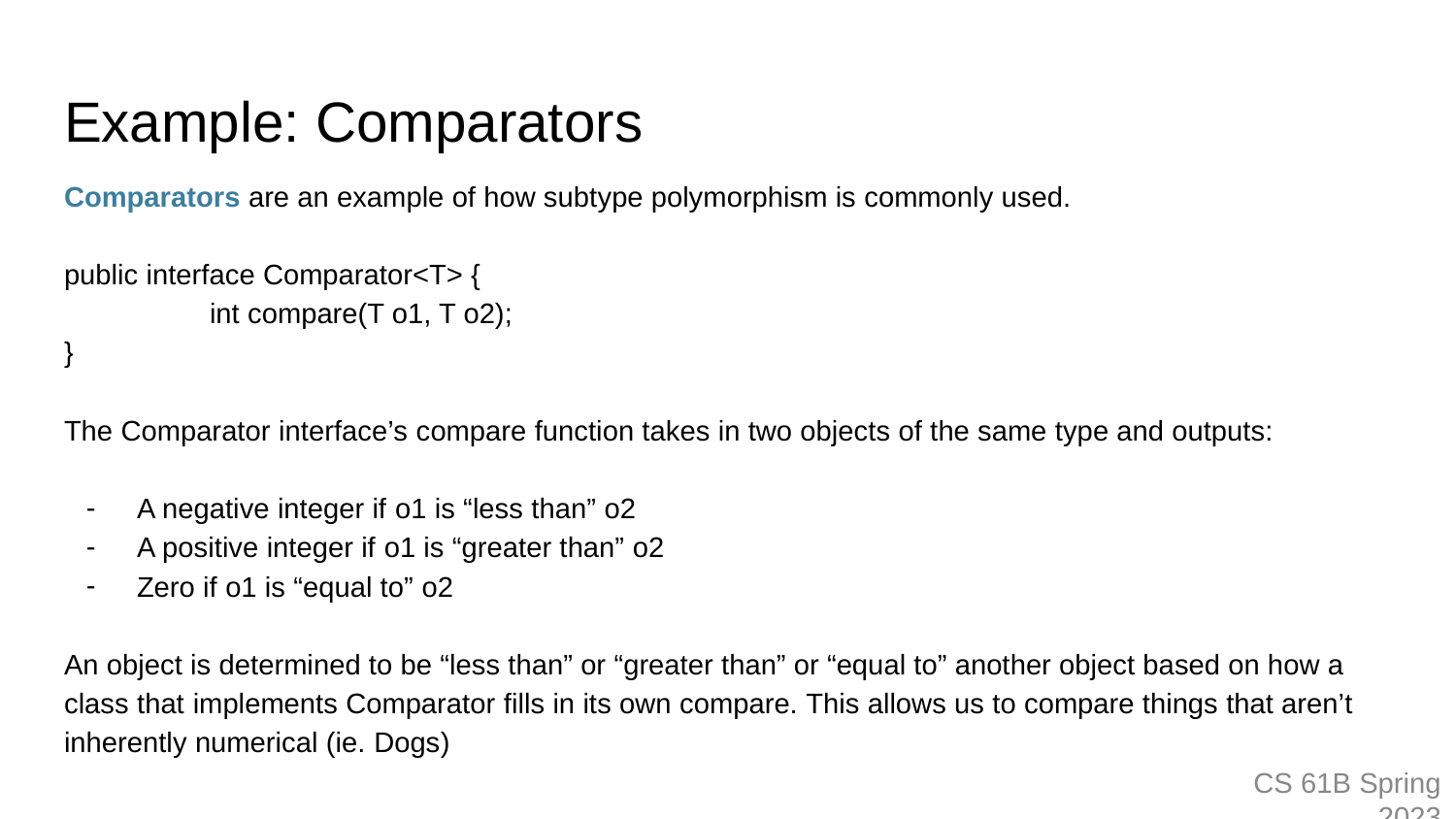

# Example: Comparators
Comparators are an example of how subtype polymorphism is commonly used.

public interface Comparator<T> {
	int compare(T o1, T o2);
}

The Comparator interface’s compare function takes in two objects of the same type and outputs:

A negative integer if o1 is “less than” o2
A positive integer if o1 is “greater than” o2
Zero if o1 is “equal to” o2

An object is determined to be “less than” or “greater than” or “equal to” another object based on how a class that implements Comparator fills in its own compare. This allows us to compare things that aren’t inherently numerical (ie. Dogs)